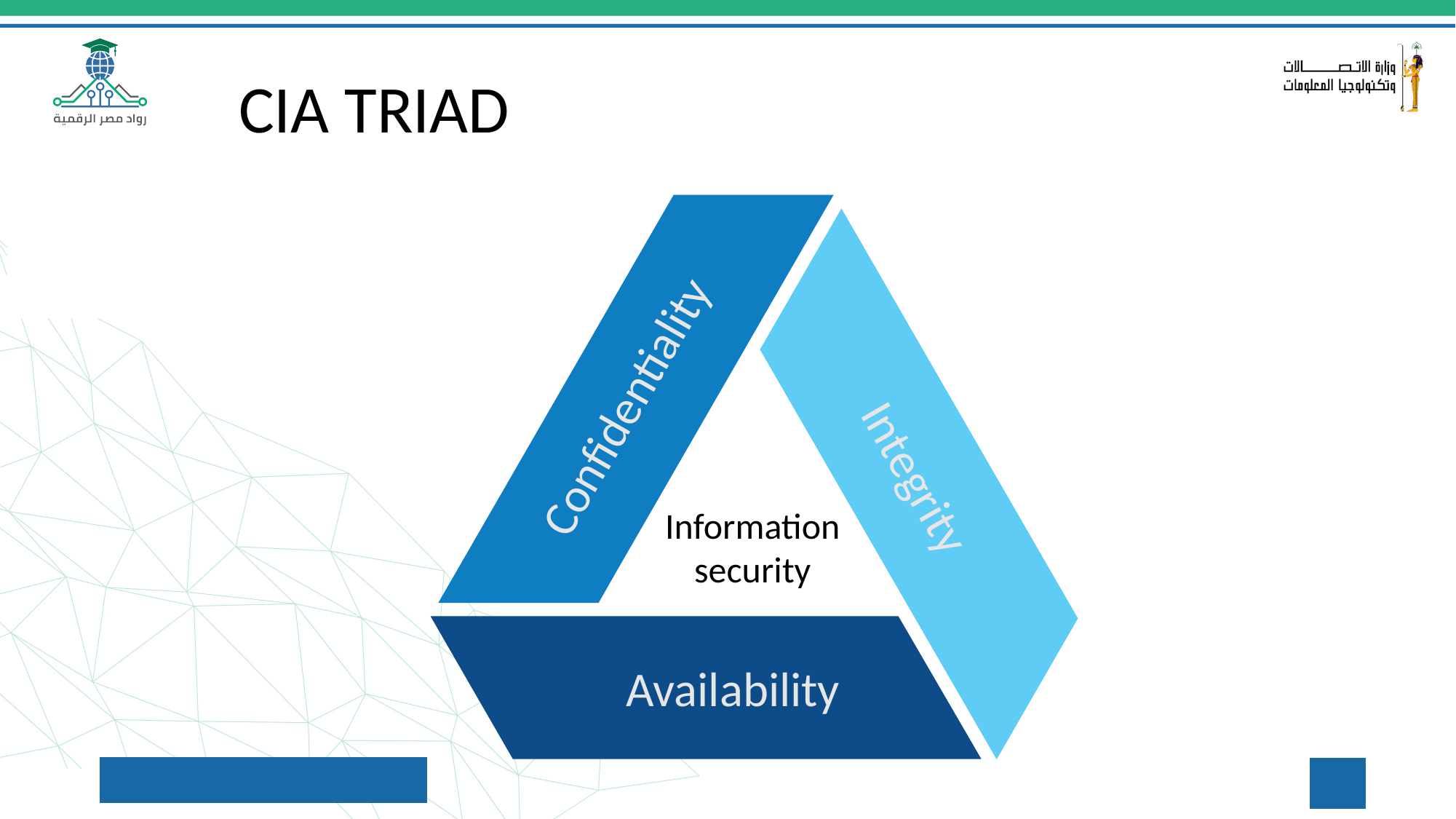

CIA TRIAD

Confidentiality
Integrity
Information
security
Availability